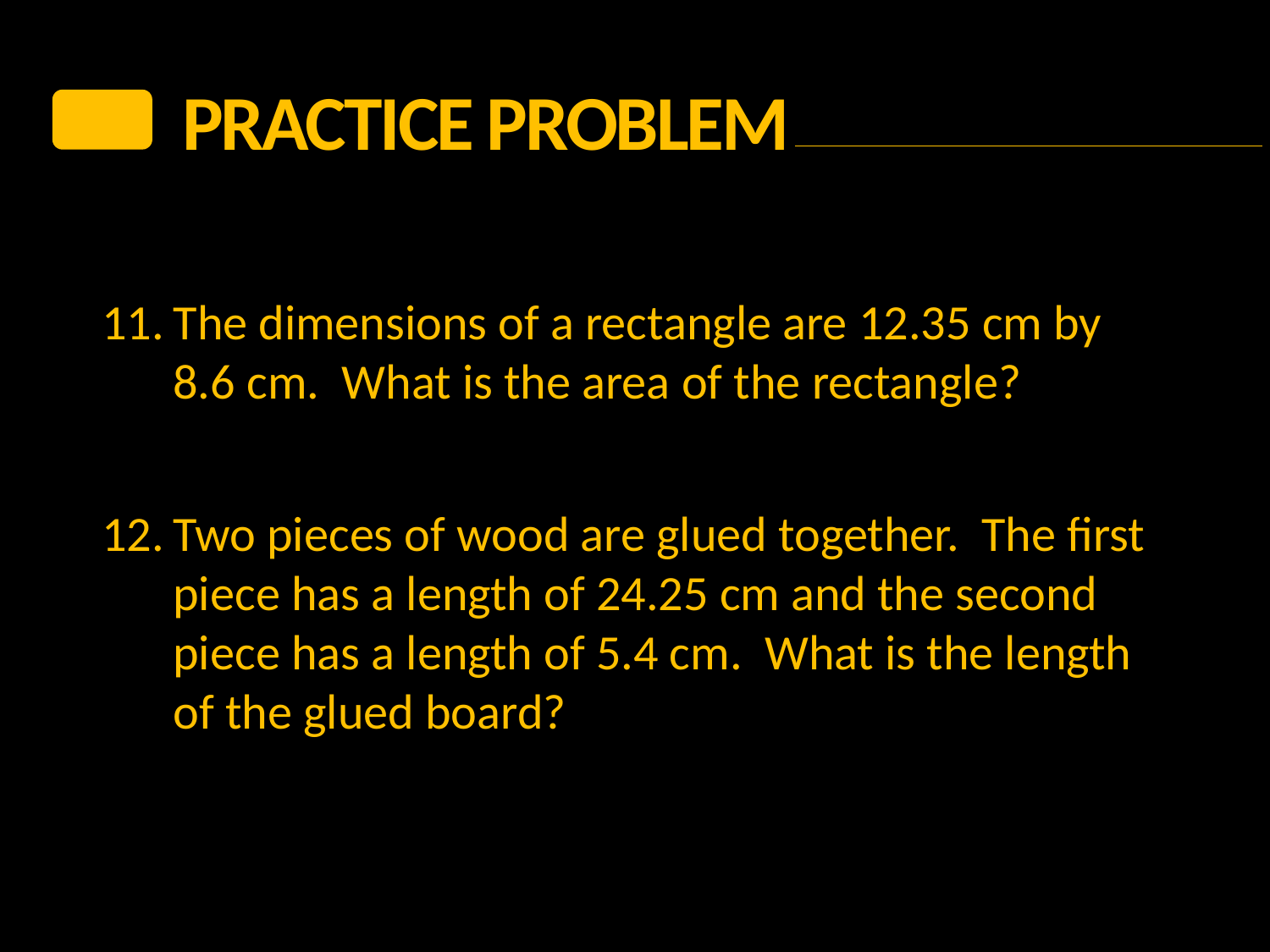

PRACTICE Problem

The dimensions of a rectangle are 12.35 cm by
	8.6 cm.  What is the area of the rectangle?
Two pieces of wood are glued together.  The first piece has a length of 24.25 cm and the second piece has a length of 5.4 cm.  What is the length of the glued board?